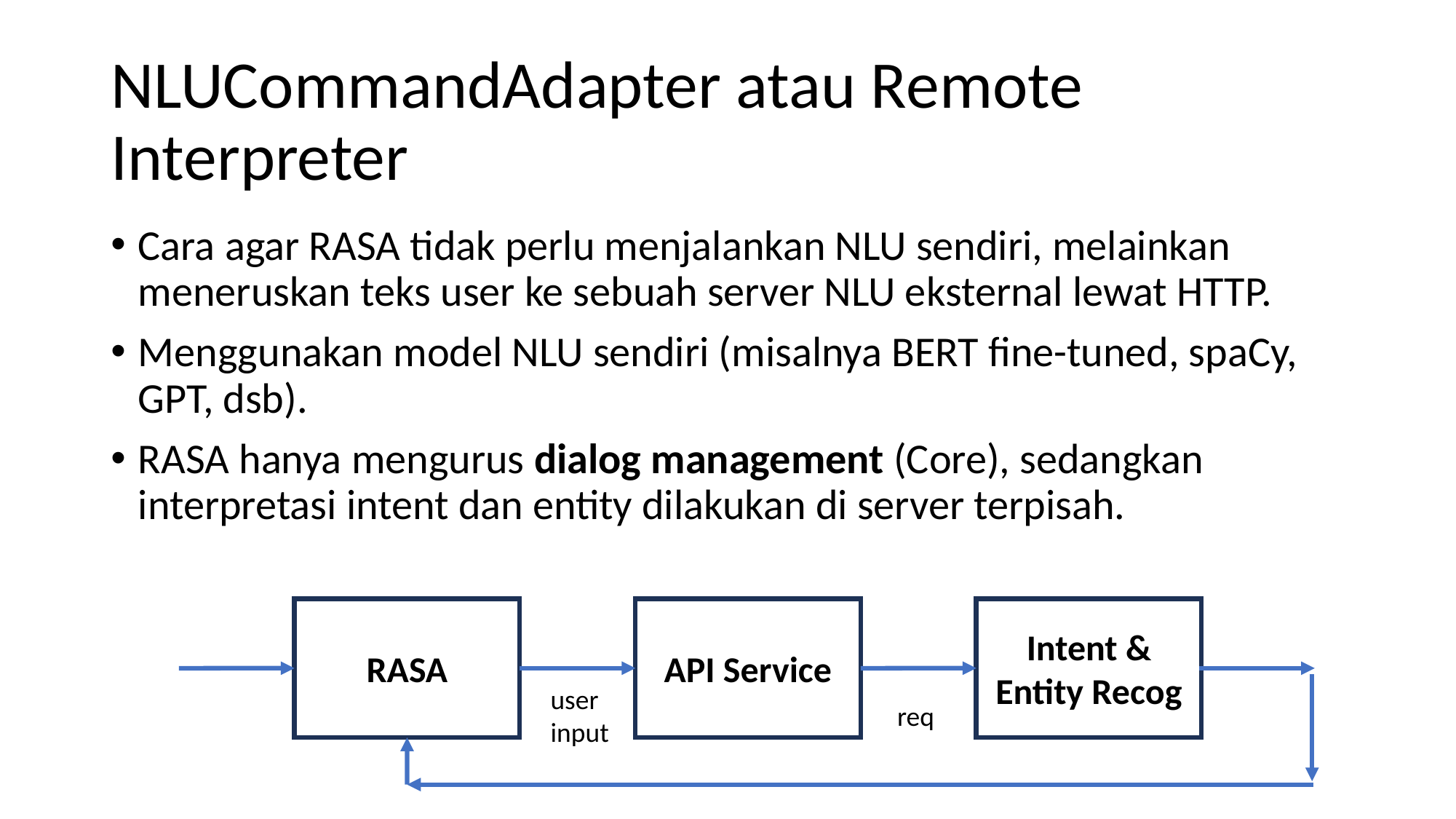

# NLUCommandAdapter atau Remote Interpreter
Cara agar RASA tidak perlu menjalankan NLU sendiri, melainkan meneruskan teks user ke sebuah server NLU eksternal lewat HTTP.
Menggunakan model NLU sendiri (misalnya BERT fine-tuned, spaCy, GPT, dsb).
RASA hanya mengurus dialog management (Core), sedangkan interpretasi intent dan entity dilakukan di server terpisah.
RASA
API Service
Intent & Entity Recog
user
input
req